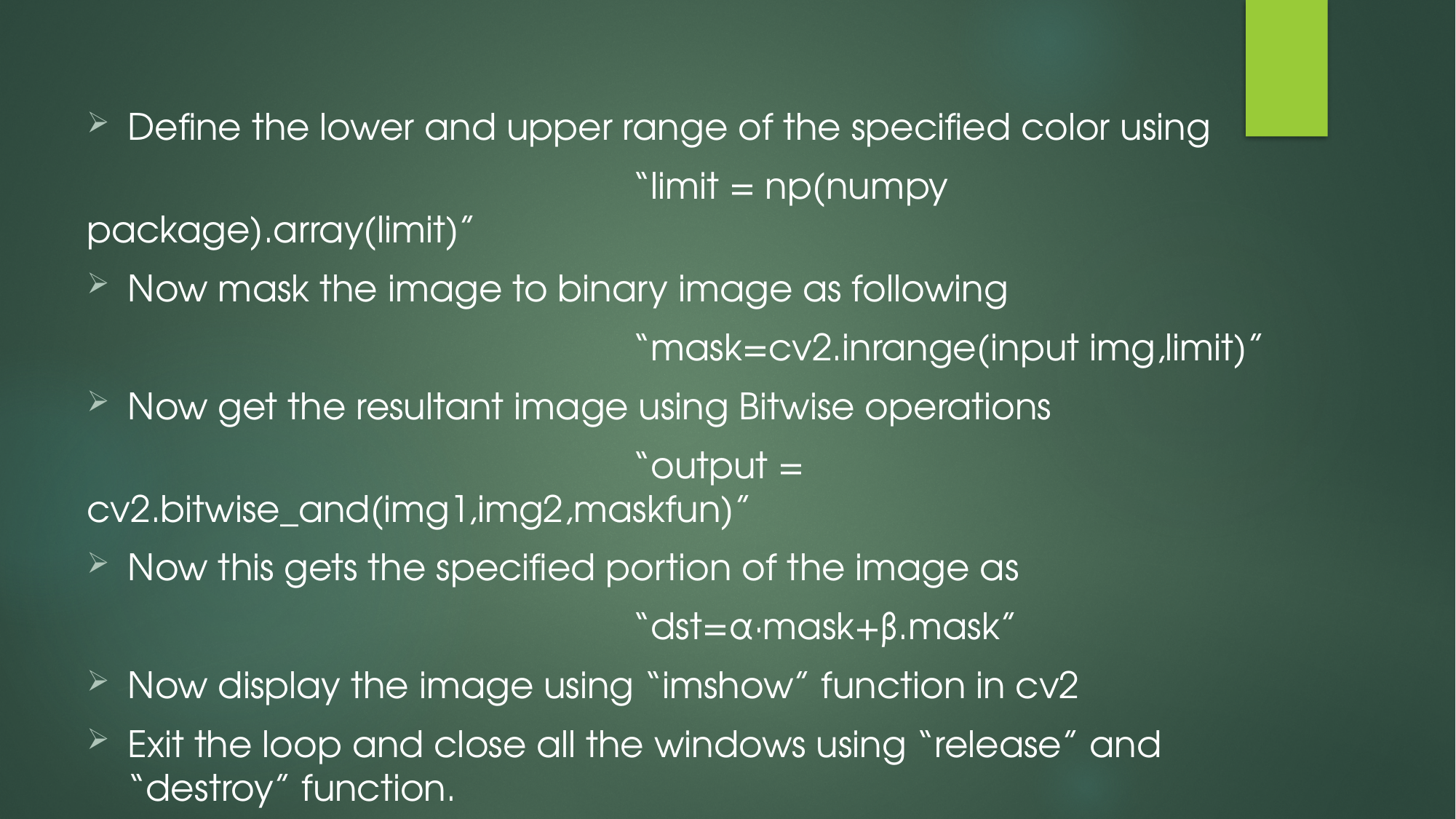

Define the lower and upper range of the specified color using
					“limit = np(numpy package).array(limit)”
Now mask the image to binary image as following
					“mask=cv2.inrange(input img,limit)”
Now get the resultant image using Bitwise operations
					“output = cv2.bitwise_and(img1,img2,maskfun)”
Now this gets the specified portion of the image as
					“dst=α⋅mask+β.mask”
Now display the image using “imshow” function in cv2
Exit the loop and close all the windows using “release” and “destroy” function.